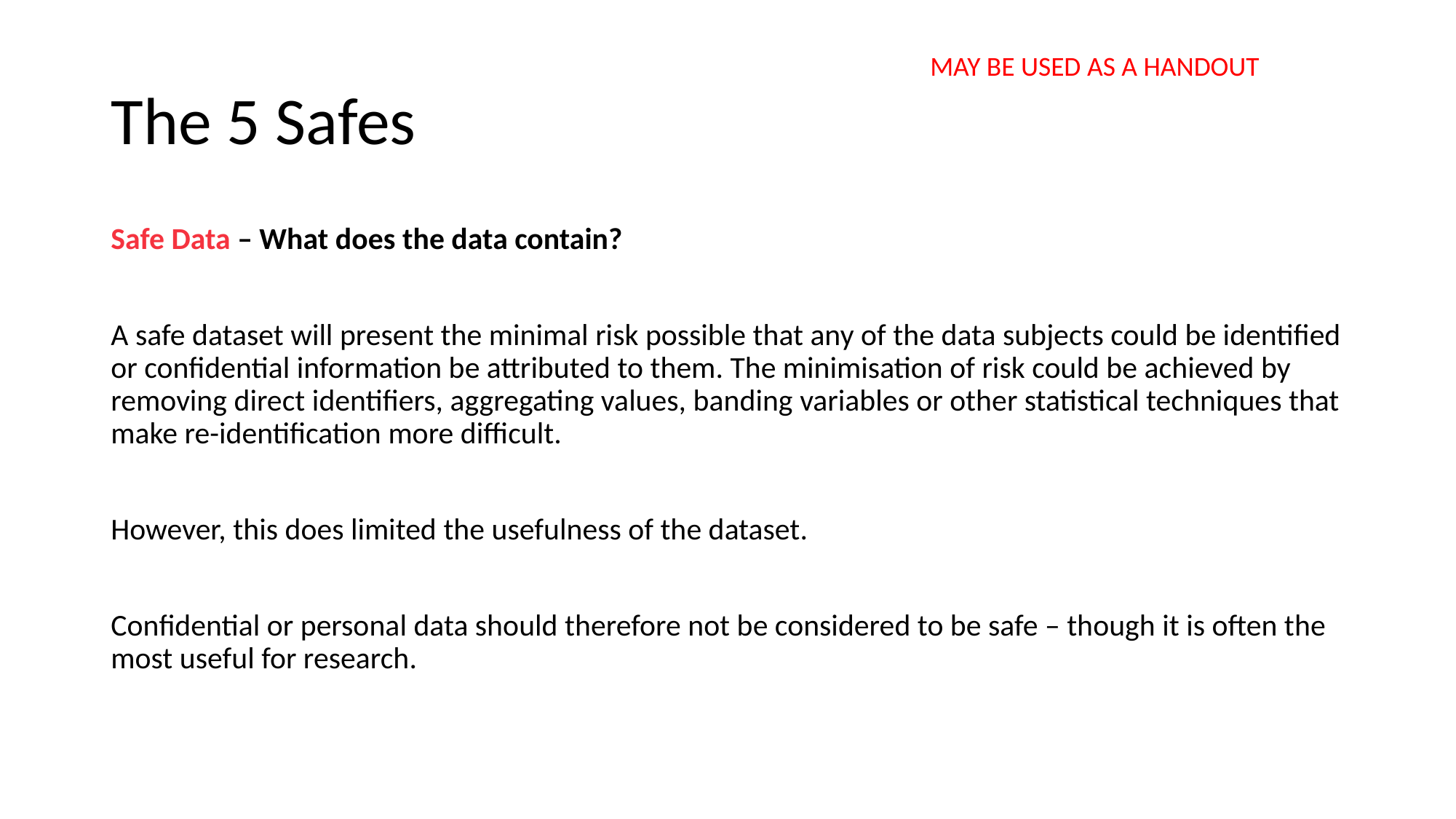

# The 5 Safes
MAY BE USED AS A HANDOUT
Safe Data – What does the data contain?

A safe dataset will present the minimal risk possible that any of the data subjects could be identified or confidential information be attributed to them. The minimisation of risk could be achieved by removing direct identifiers, aggregating values, banding variables or other statistical techniques that make re-identification more difficult.

However, this does limited the usefulness of the dataset.

Confidential or personal data should therefore not be considered to be safe – though it is often the most useful for research.